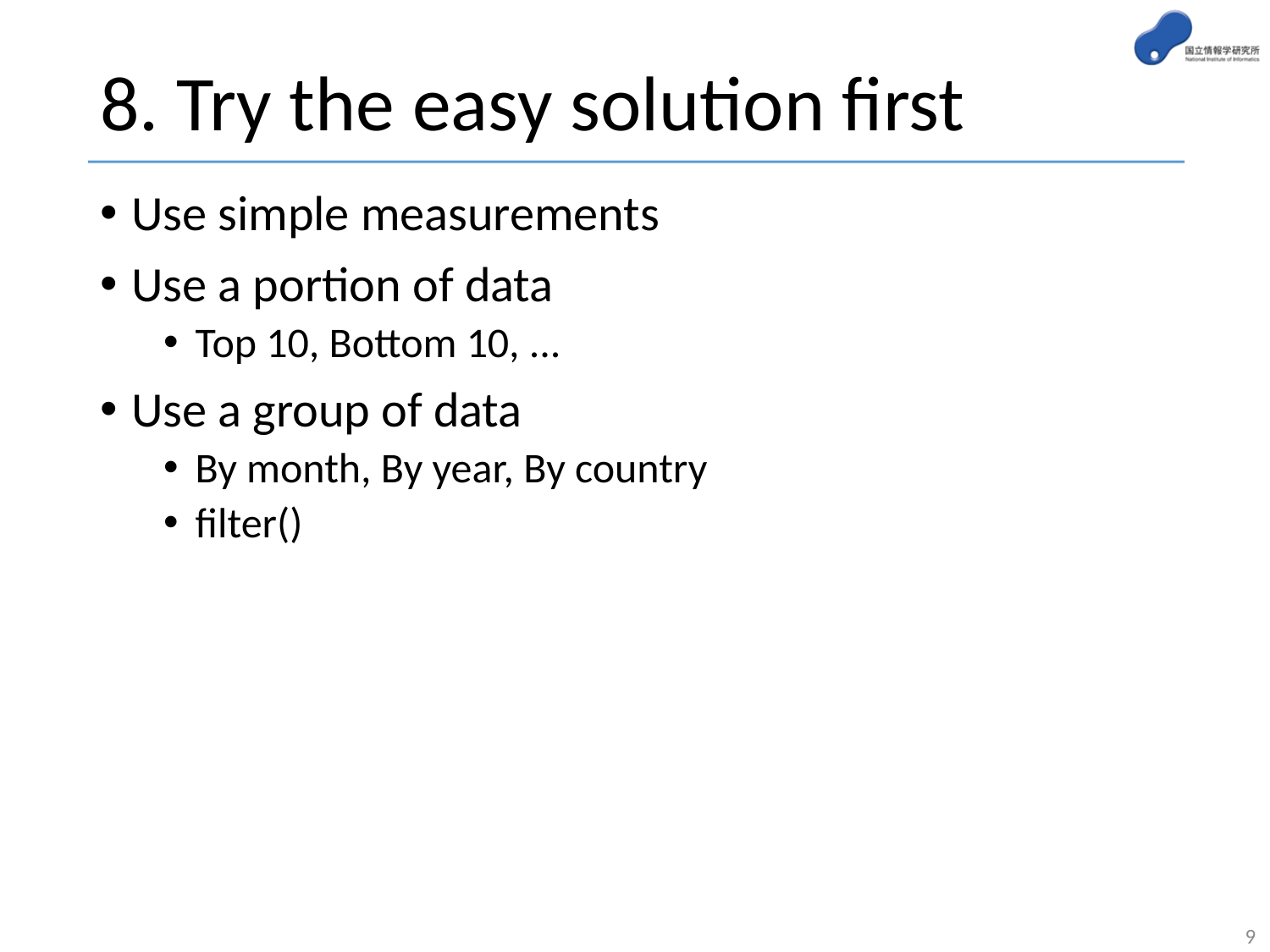

# 8. Try the easy solution first
Use simple measurements
Use a portion of data
Top 10, Bottom 10, ...
Use a group of data
By month, By year, By country
filter()

9